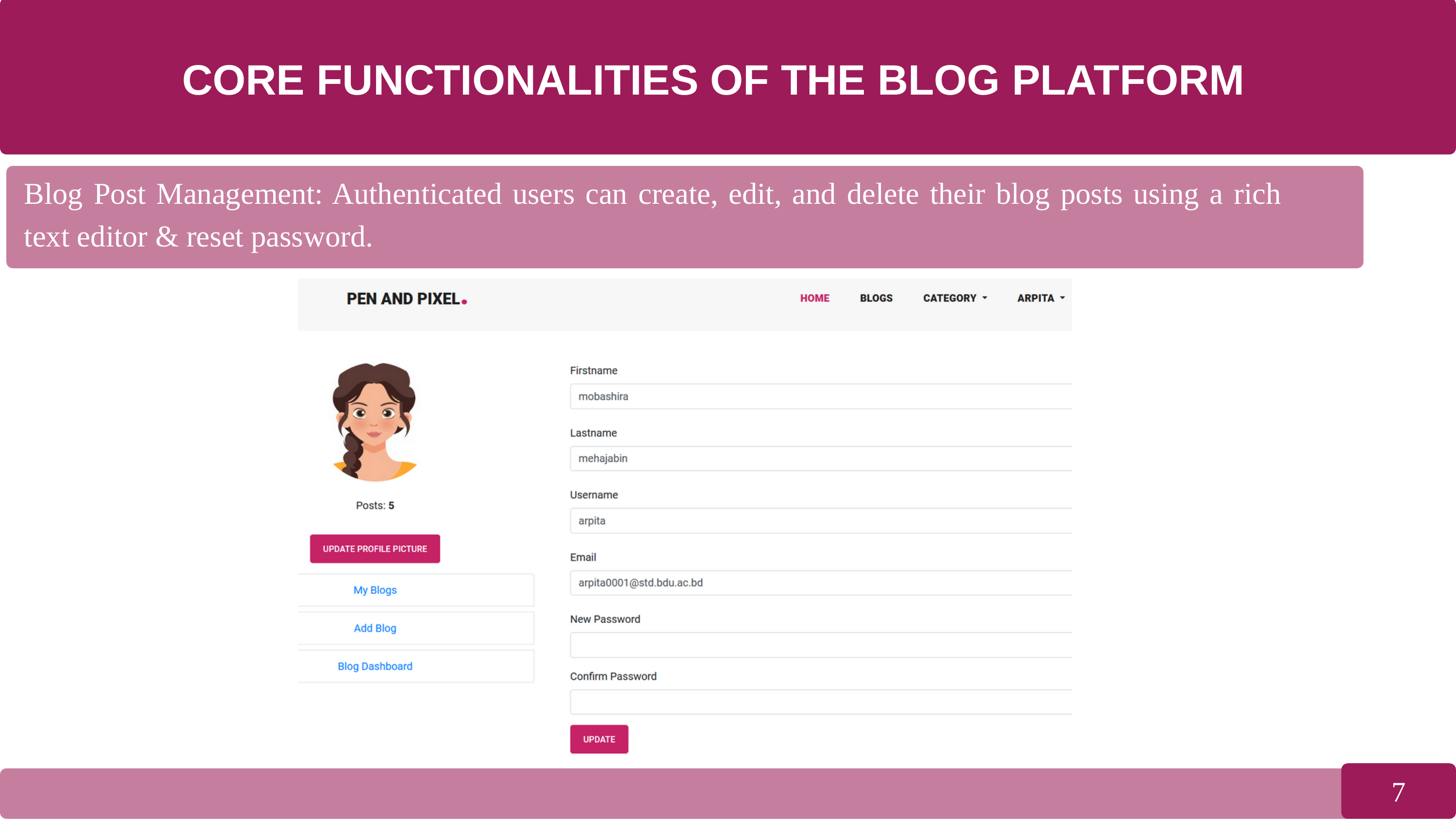

CORE FUNCTIONALITIES OF THE BLOG PLATFORM

Blog Post Management: Authenticated users can create, edit, and delete their blog posts using a rich text editor & reset password.

7